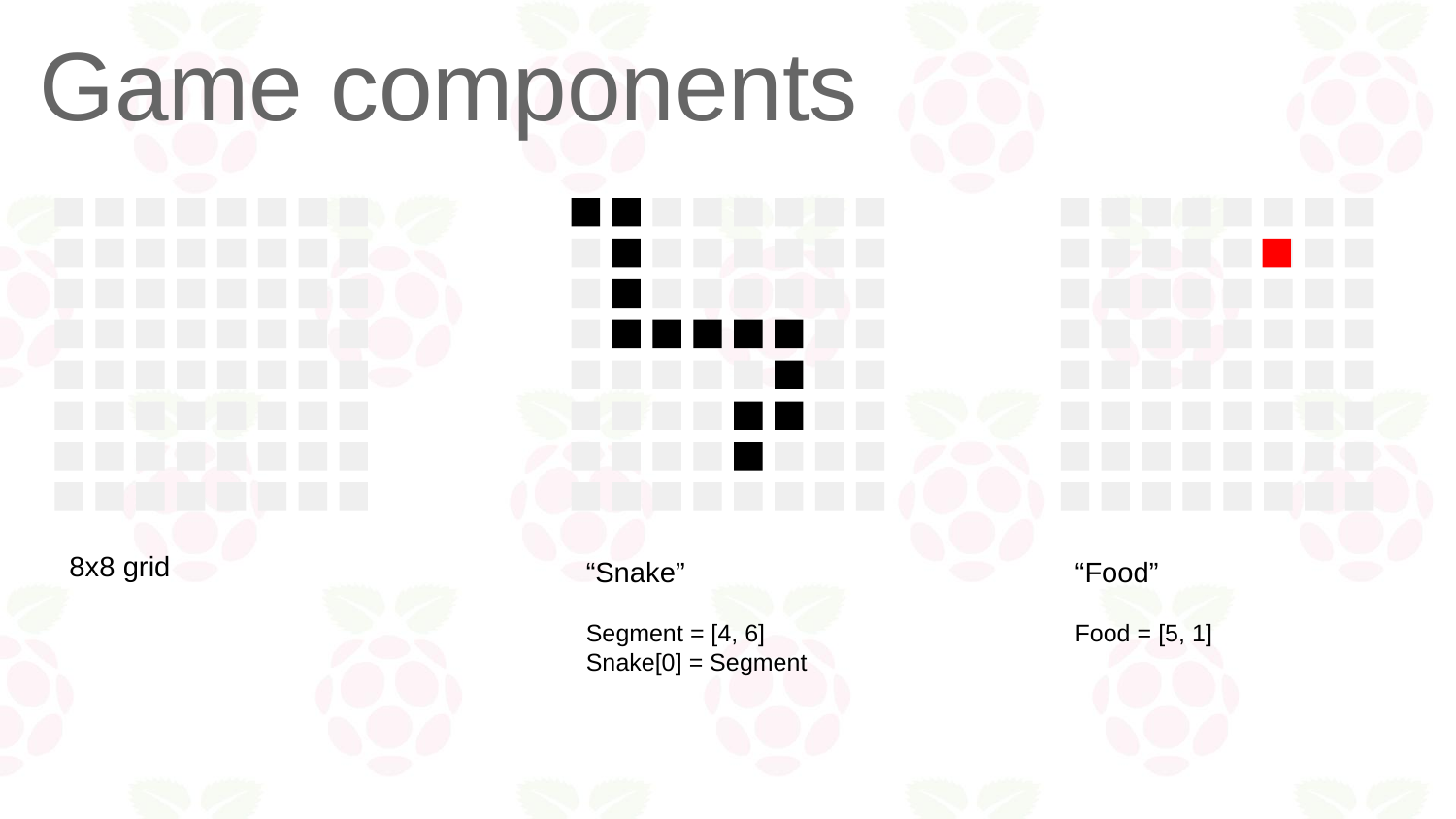

# Game components

8x8 grid

“Snake”

Segment = [4, 6]
Snake[0] = Segment
“Food”

Food = [5, 1]